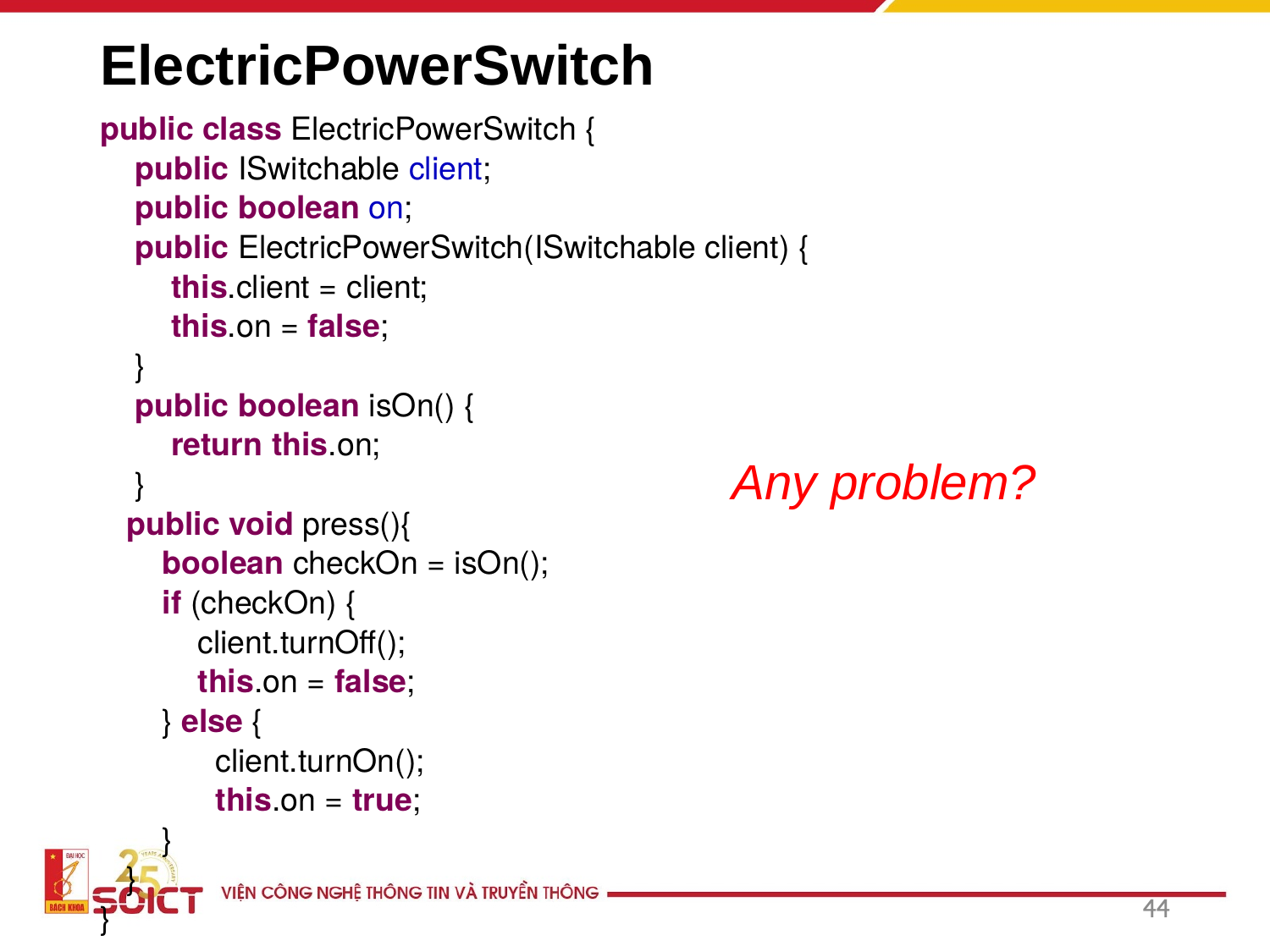

# ElectricPowerSwitch
public class ElectricPowerSwitch {
    public ISwitchable client;
    public boolean on;
    public ElectricPowerSwitch(ISwitchable client) {
        this.client = client;
        this.on = false;
    }
    public boolean isOn() {
        return this.on;
    }
   public void press(){
       boolean checkOn = isOn();
       if (checkOn) {
           client.turnOff();
           this.on = false;
       } else {
             client.turnOn();
             this.on = true;
       }
   }
}
Any problem?
44